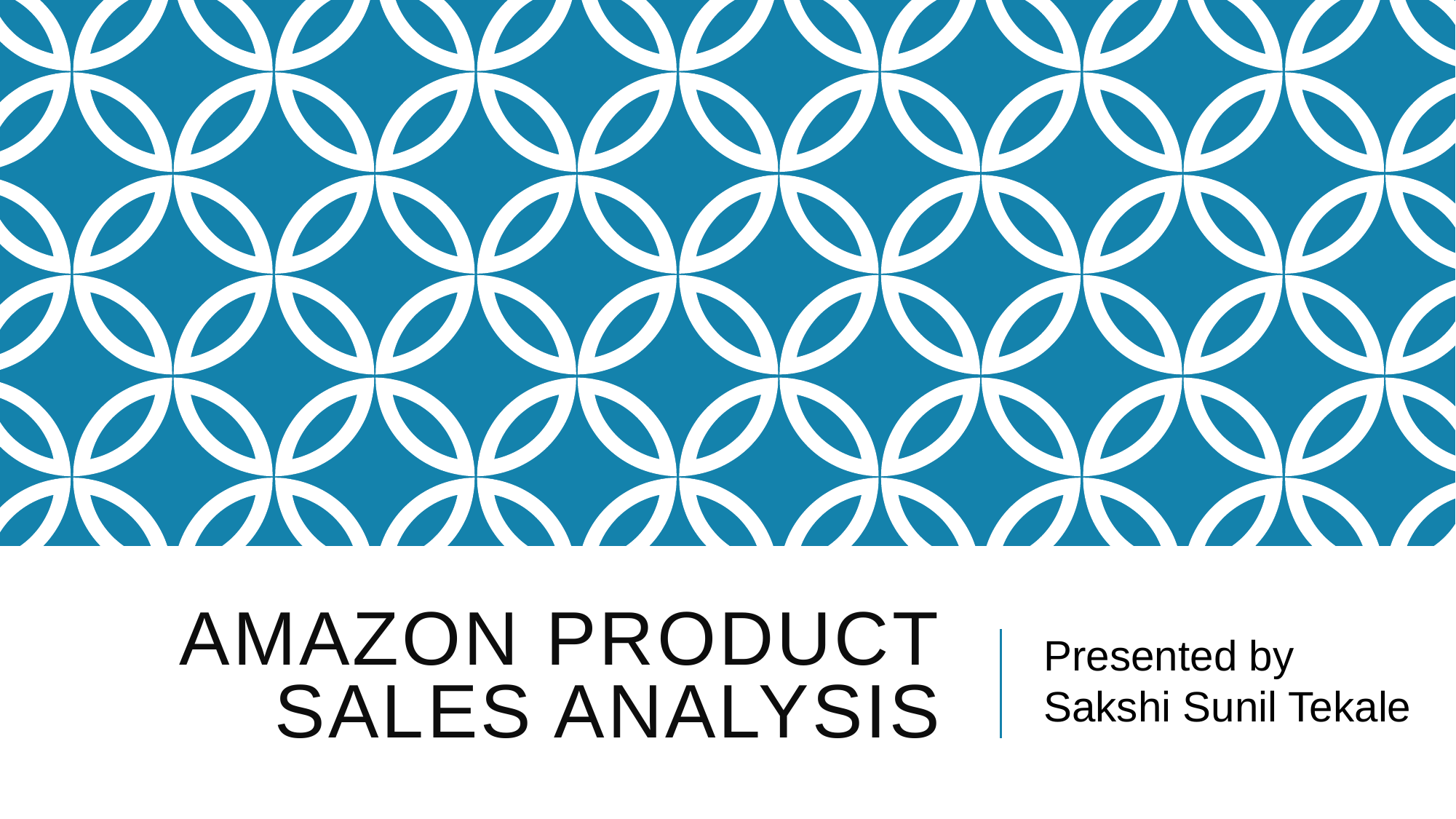

# Amazon Product Sales analysis
Presented by
Sakshi Sunil Tekale